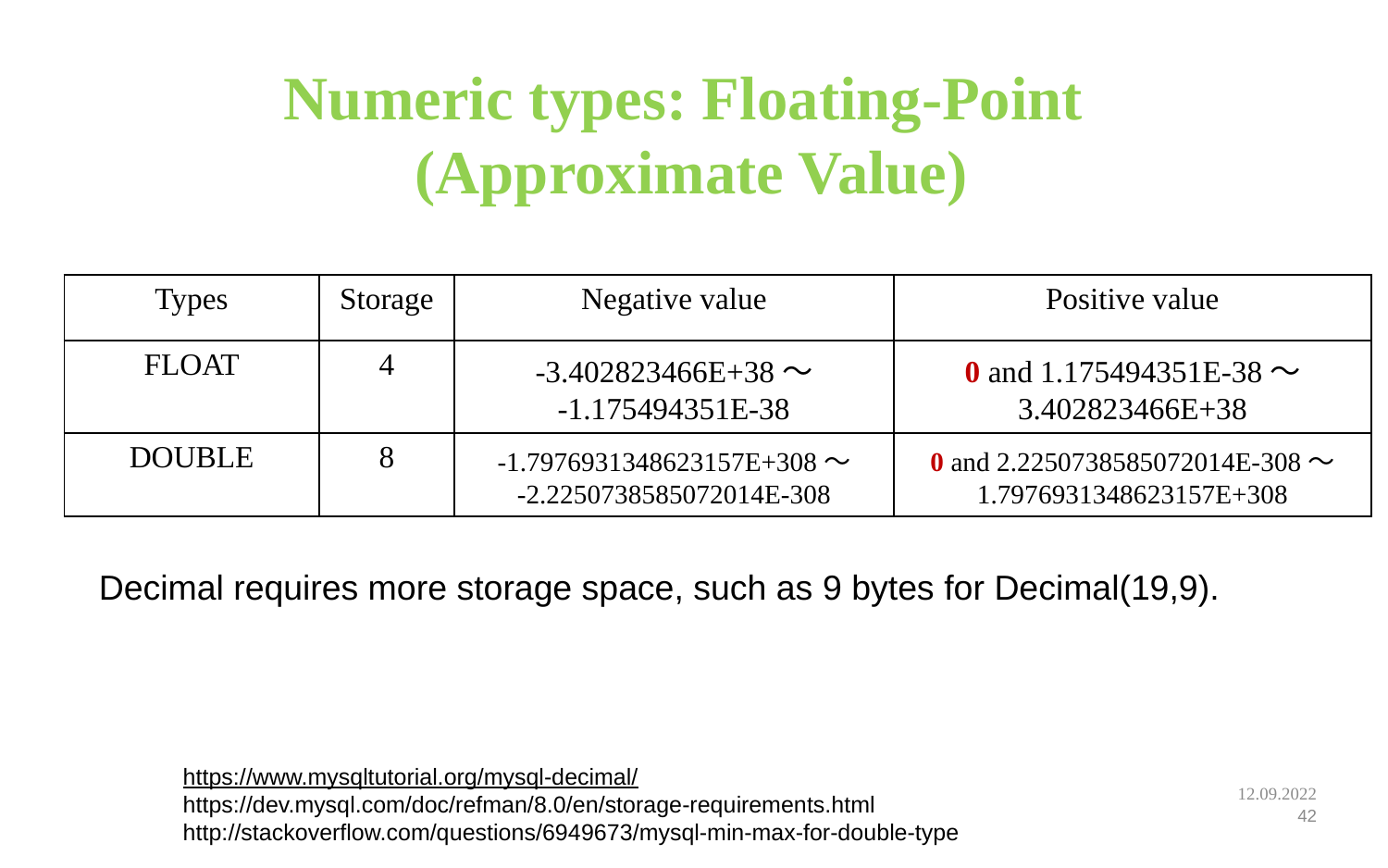

# Numeric types: Floating-Point (Approximate Value)
| Types | Storage | Negative value | Positive value |
| --- | --- | --- | --- |
| FLOAT | 4 | -3.402823466E+38～ -1.175494351E-38 | 0 and 1.175494351E-38～ 3.402823466E+38 |
| DOUBLE | 8 | -1.7976931348623157E+308～ -2.2250738585072014E-308 | 0 and 2.2250738585072014E-308～ 1.7976931348623157E+308 |
Decimal requires more storage space, such as 9 bytes for Decimal(19,9).
https://www.mysqltutorial.org/mysql-decimal/
https://dev.mysql.com/doc/refman/8.0/en/storage-requirements.html
http://stackoverflow.com/questions/6949673/mysql-min-max-for-double-type
12.09.2022
42